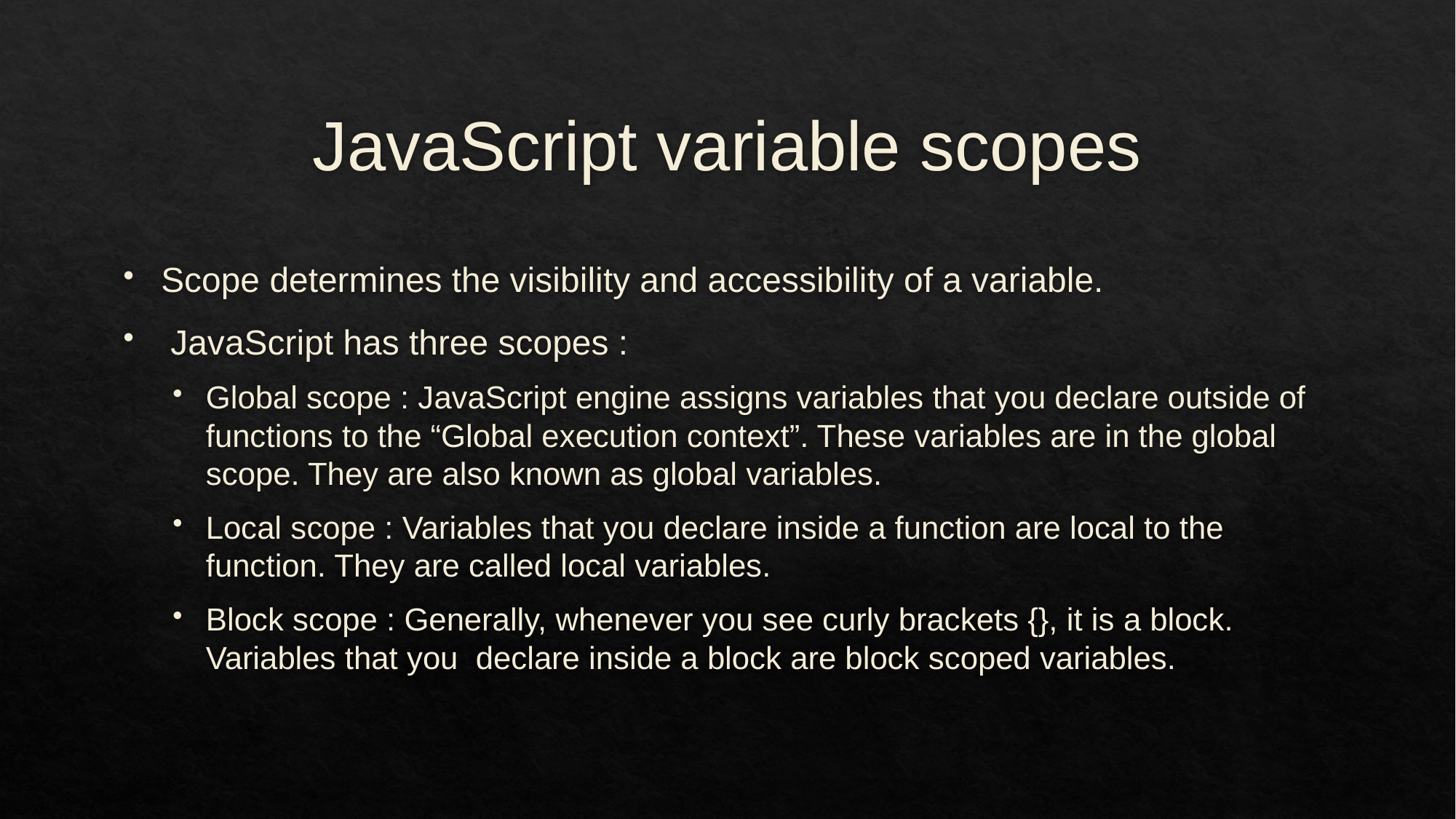

# JavaScript variable scopes
Scope determines the visibility and accessibility of a variable.
 JavaScript has three scopes :
Global scope : JavaScript engine assigns variables that you declare outside of functions to the “Global execution context”. These variables are in the global scope. They are also known as global variables.
Local scope : Variables that you declare inside a function are local to the function. They are called local variables.
Block scope : Generally, whenever you see curly brackets {}, it is a block. Variables that you  declare inside a block are block scoped variables.